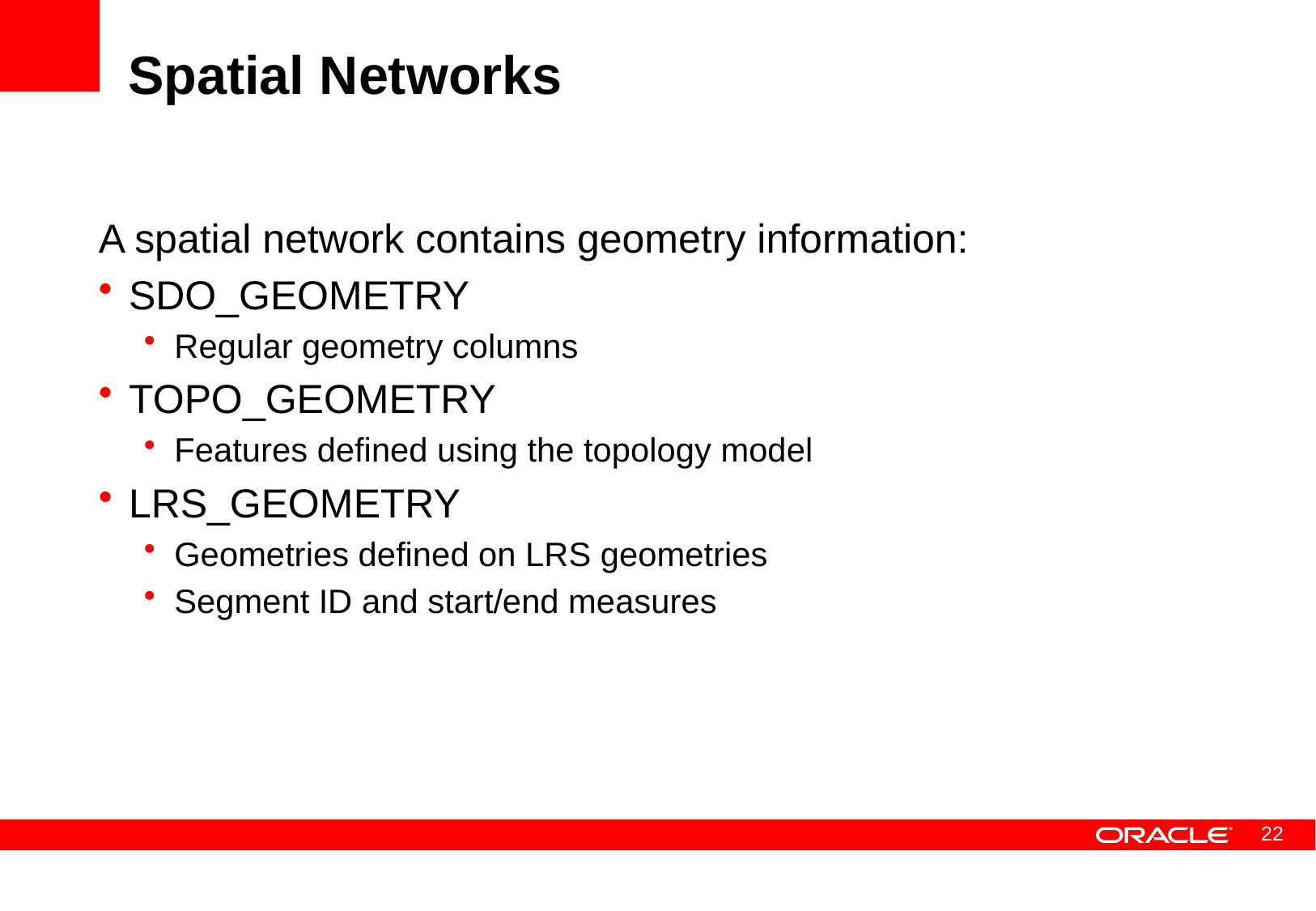

# Spatial Networks
A spatial network contains geometry information:
SDO_GEOMETRY
Regular geometry columns
TOPO_GEOMETRY
Features defined using the topology model
LRS_GEOMETRY
Geometries defined on LRS geometries
Segment ID and start/end measures